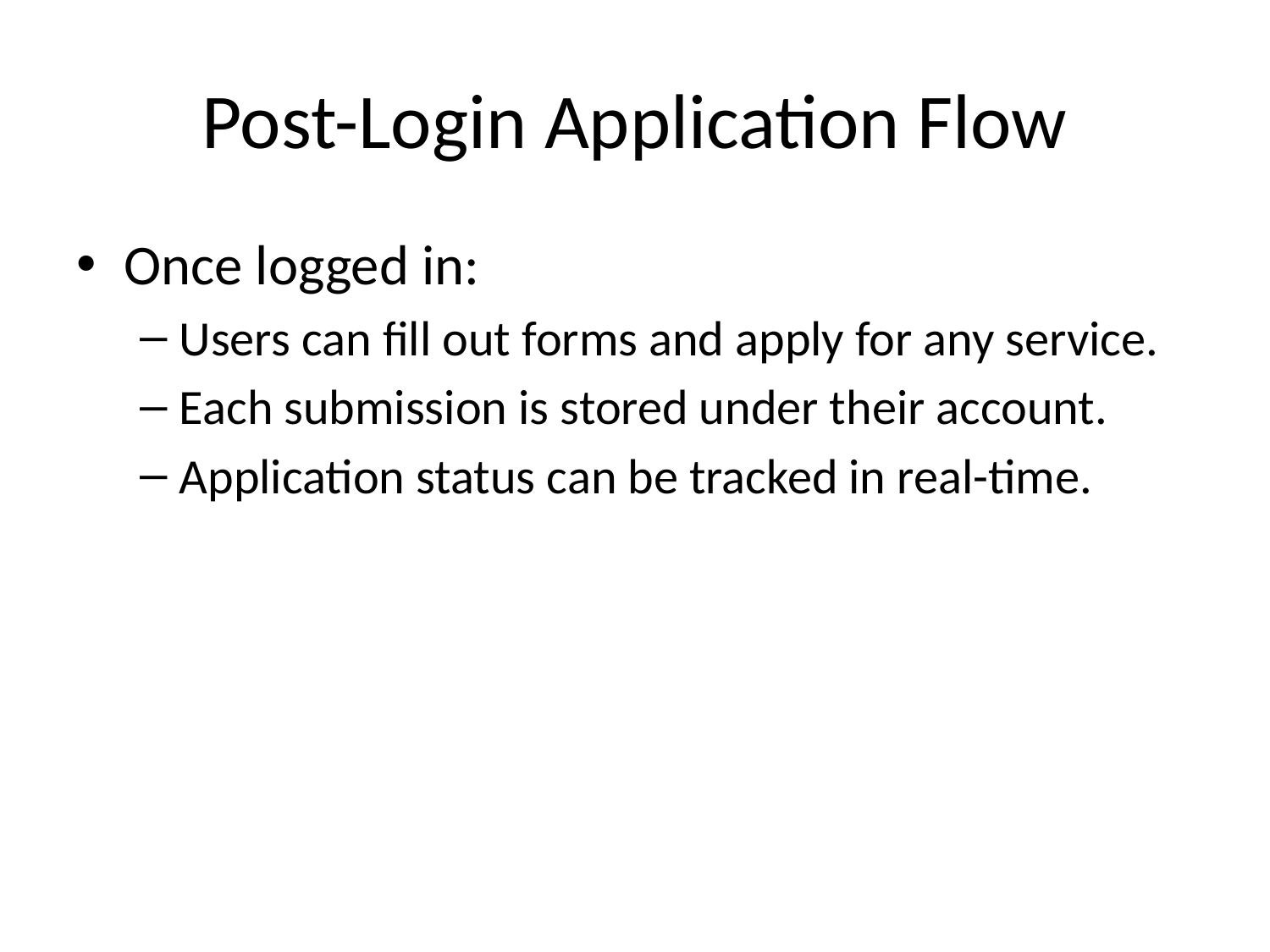

# Post-Login Application Flow
Once logged in:
Users can fill out forms and apply for any service.
Each submission is stored under their account.
Application status can be tracked in real-time.